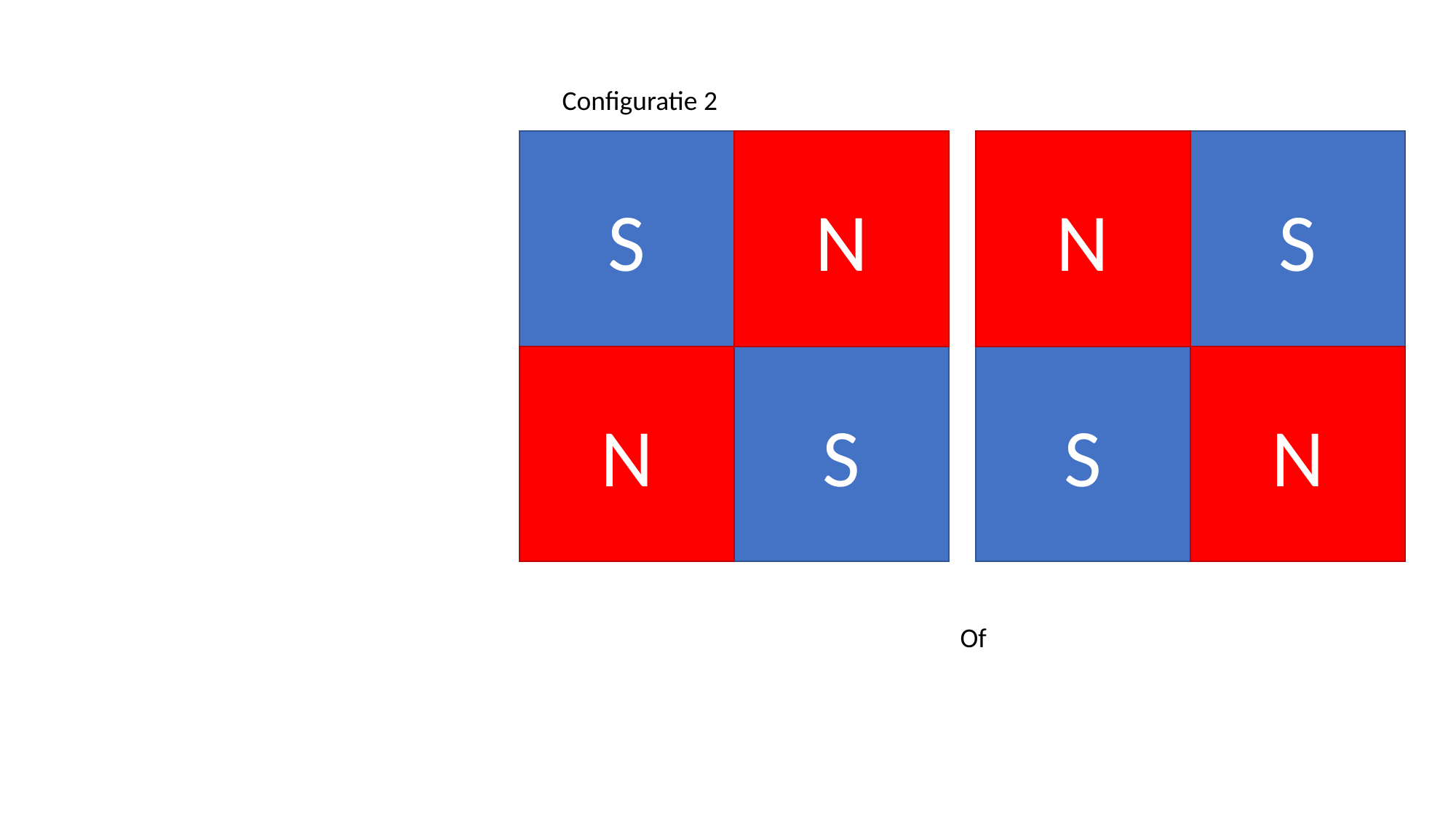

Configuratie 2
S
N
N
S
N
S
S
N
Of